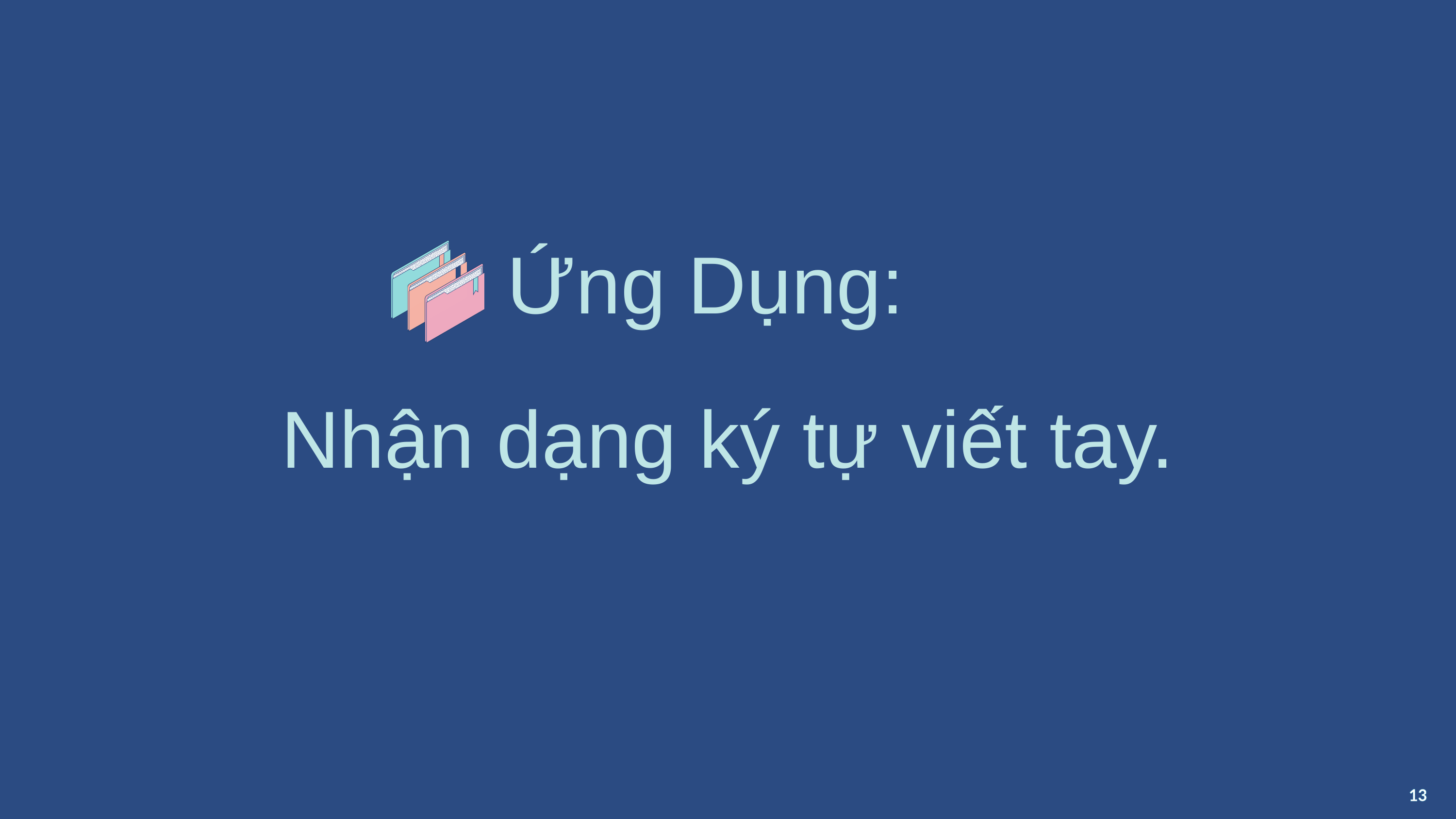

Ứng Dụng:

Nhận dạng ký tự viết tay.
13